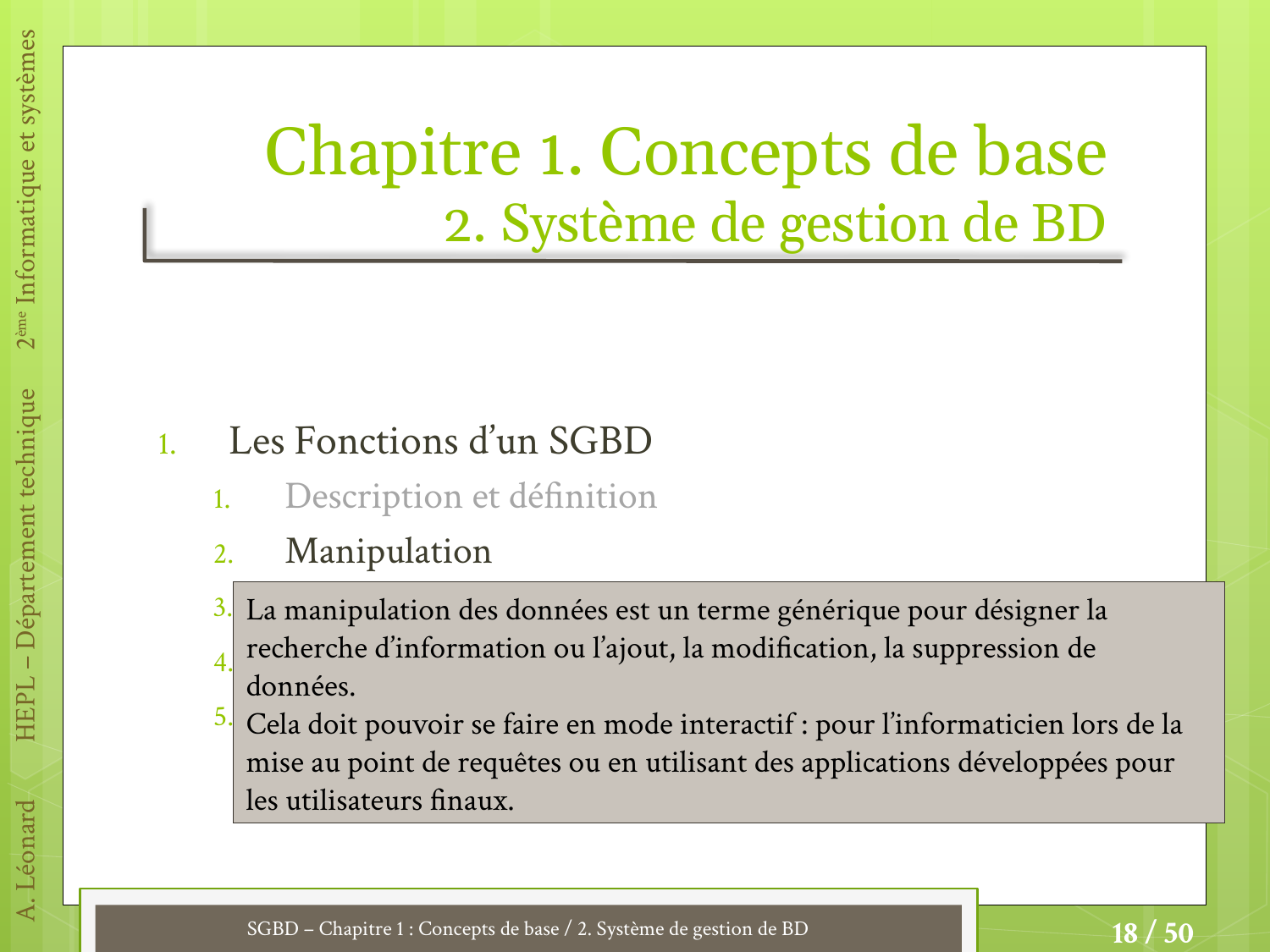

# Chapitre 1. Concepts de base 2. Système de gestion de BD
Les Fonctions d’un SGBD
Description et définition
Manipulation
Intégrité
Confidentialité
Concurrence d’accès
La manipulation des données est un terme générique pour désigner la recherche d’information ou l’ajout, la modification, la suppression de données.
Cela doit pouvoir se faire en mode interactif : pour l’informaticien lors de la mise au point de requêtes ou en utilisant des applications développées pour les utilisateurs finaux.
SGBD – Chapitre 1 : Concepts de base / 2. Système de gestion de BD